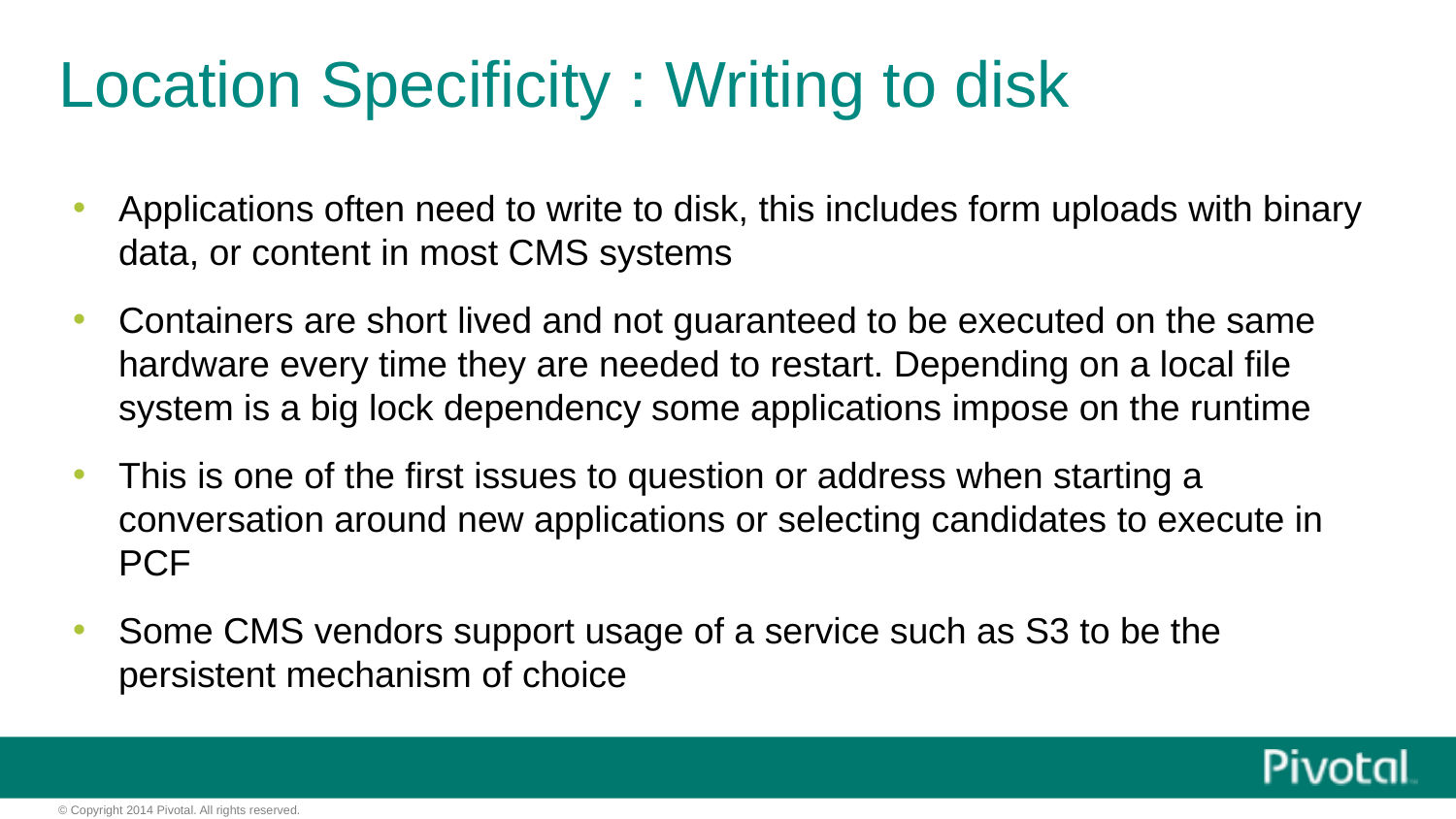

# Location Specificity : Writing to disk
Applications often need to write to disk, this includes form uploads with binary data, or content in most CMS systems
Containers are short lived and not guaranteed to be executed on the same hardware every time they are needed to restart. Depending on a local file system is a big lock dependency some applications impose on the runtime
This is one of the first issues to question or address when starting a conversation around new applications or selecting candidates to execute in PCF
Some CMS vendors support usage of a service such as S3 to be the persistent mechanism of choice
11